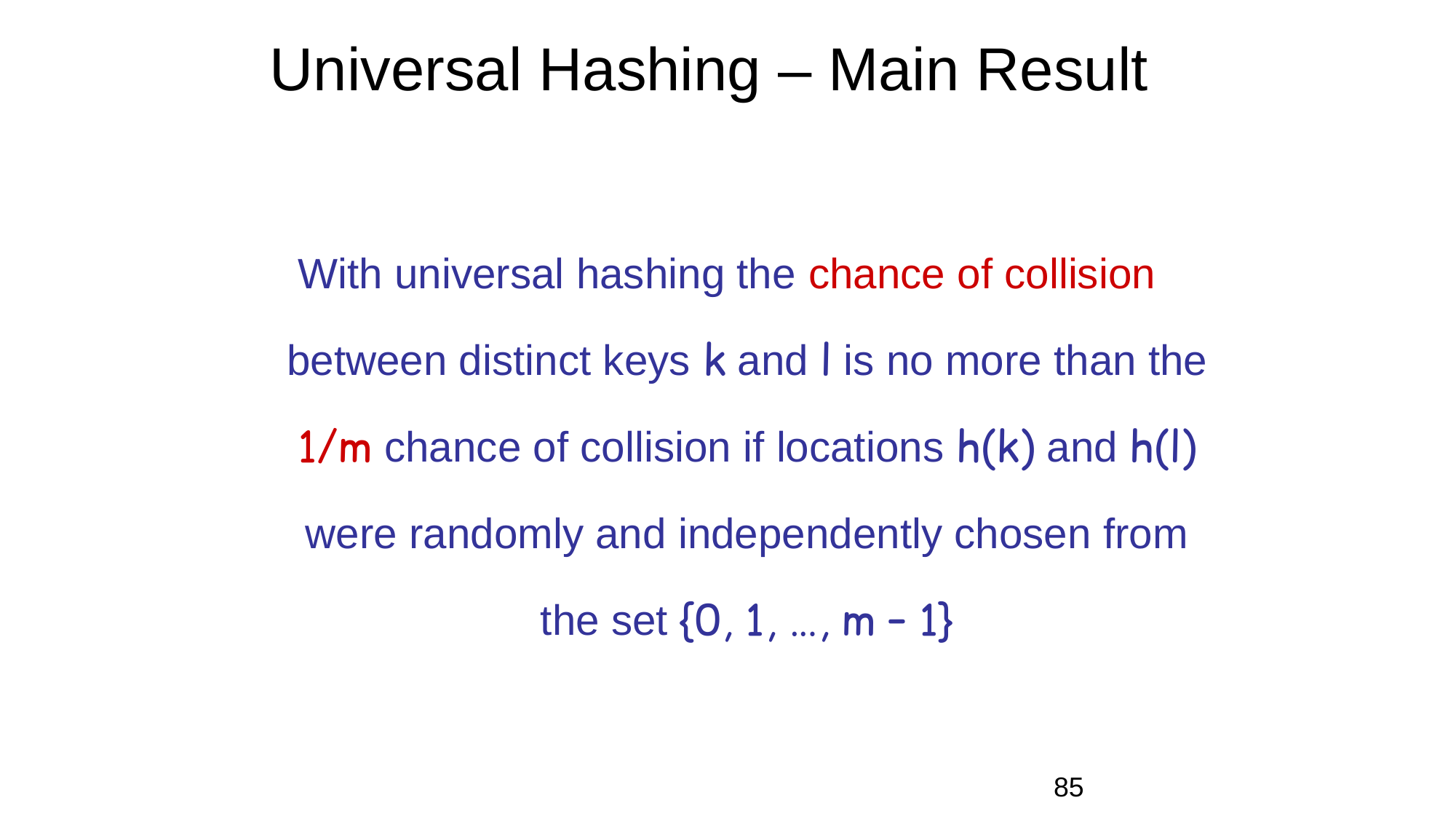

# Universal Hashing – Main Result
With universal hashing the chance of collision between distinct keys k and l is no more than the 1/m chance of collision if locations h(k) and h(l) were randomly and independently chosen from the set {0, 1, …, m – 1}
85